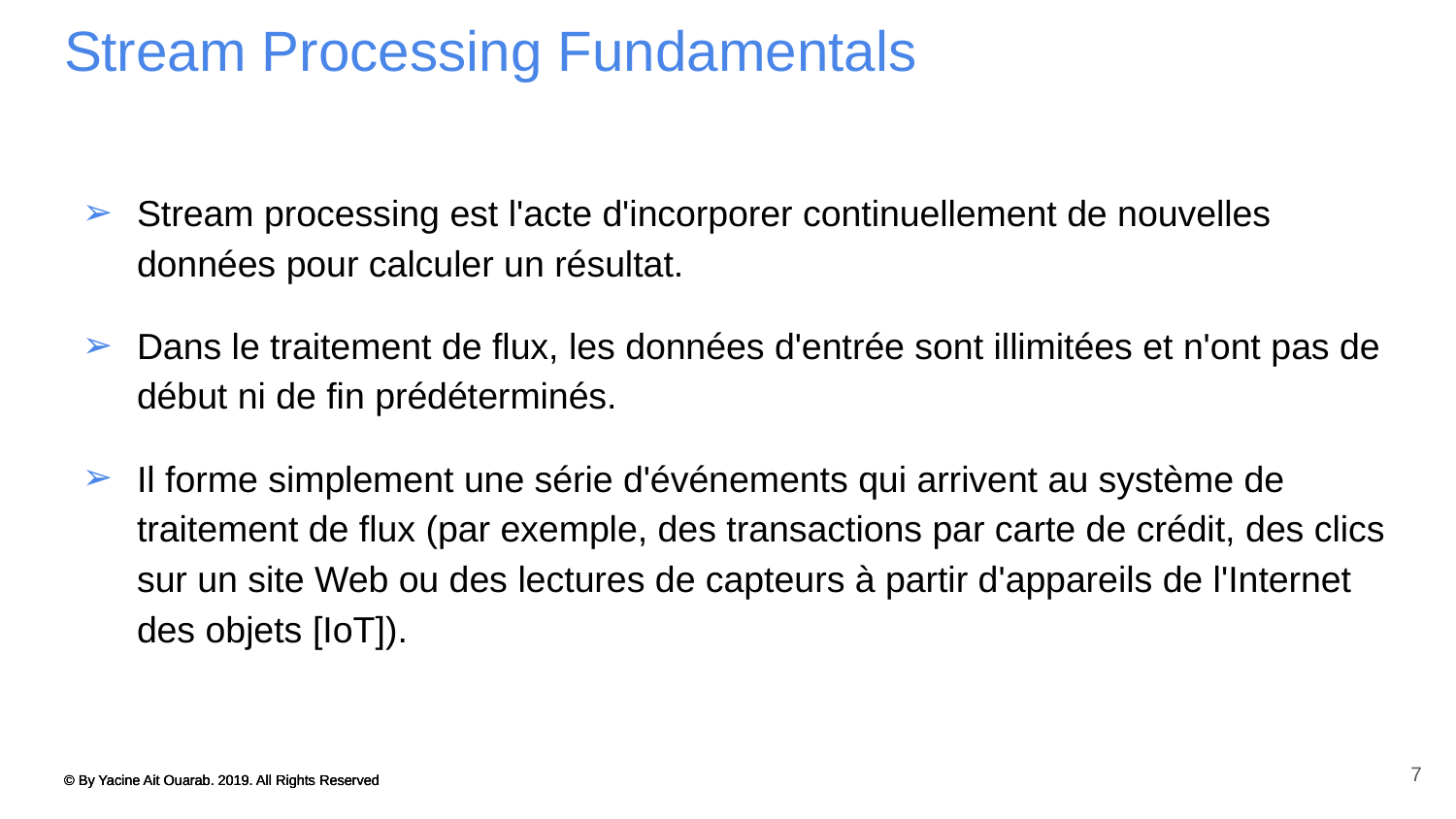

# Stream Processing Fundamentals

Stream processing est l'acte d'incorporer continuellement de nouvelles données pour calculer un résultat.
Dans le traitement de flux, les données d'entrée sont illimitées et n'ont pas de début ni de fin prédéterminés.
Il forme simplement une série d'événements qui arrivent au système de traitement de flux (par exemple, des transactions par carte de crédit, des clics sur un site Web ou des lectures de capteurs à partir d'appareils de l'Internet des objets [IoT]).
7